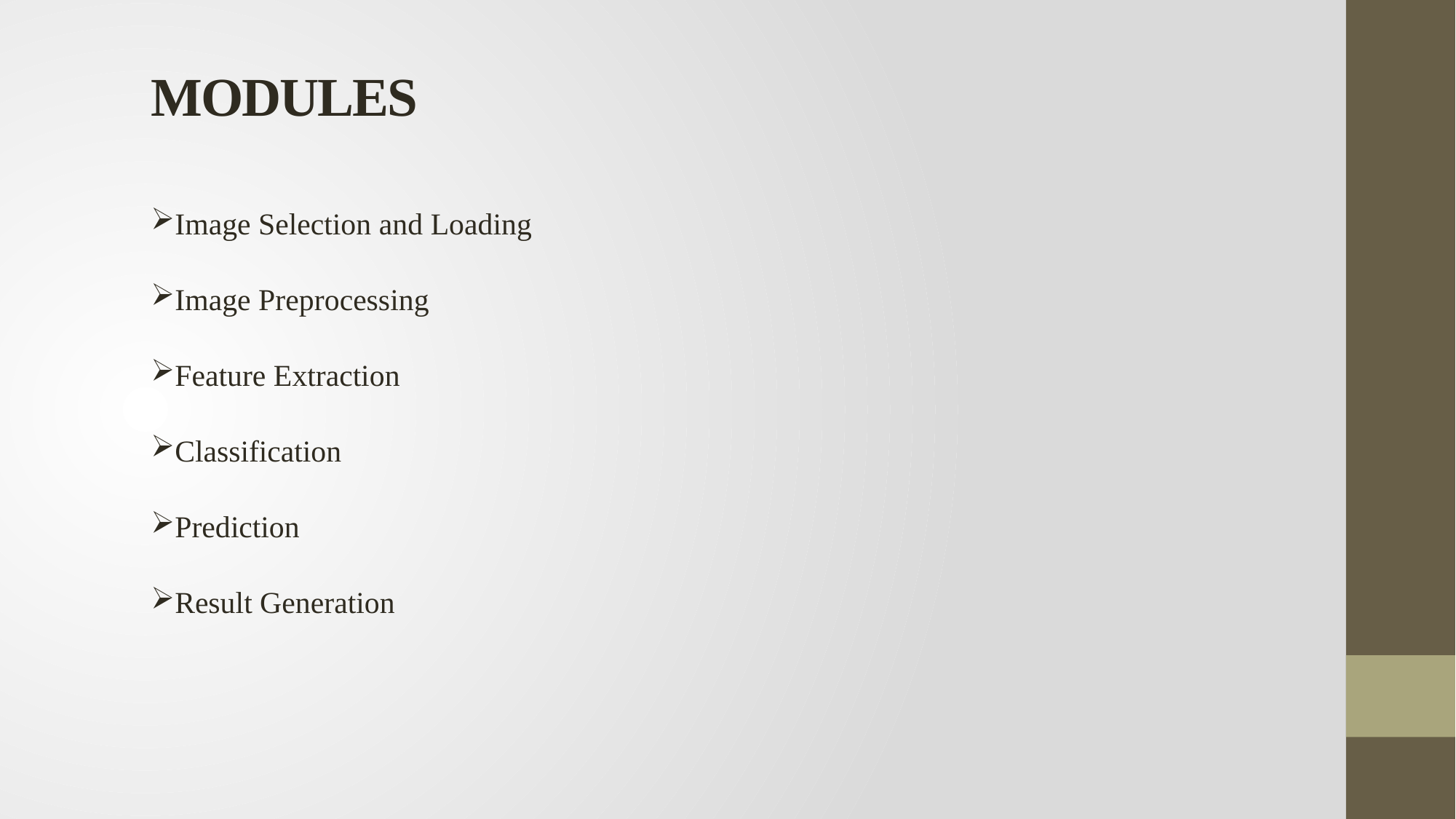

# MODULES
Image Selection and Loading
Image Preprocessing
Feature Extraction
Classification
Prediction
Result Generation